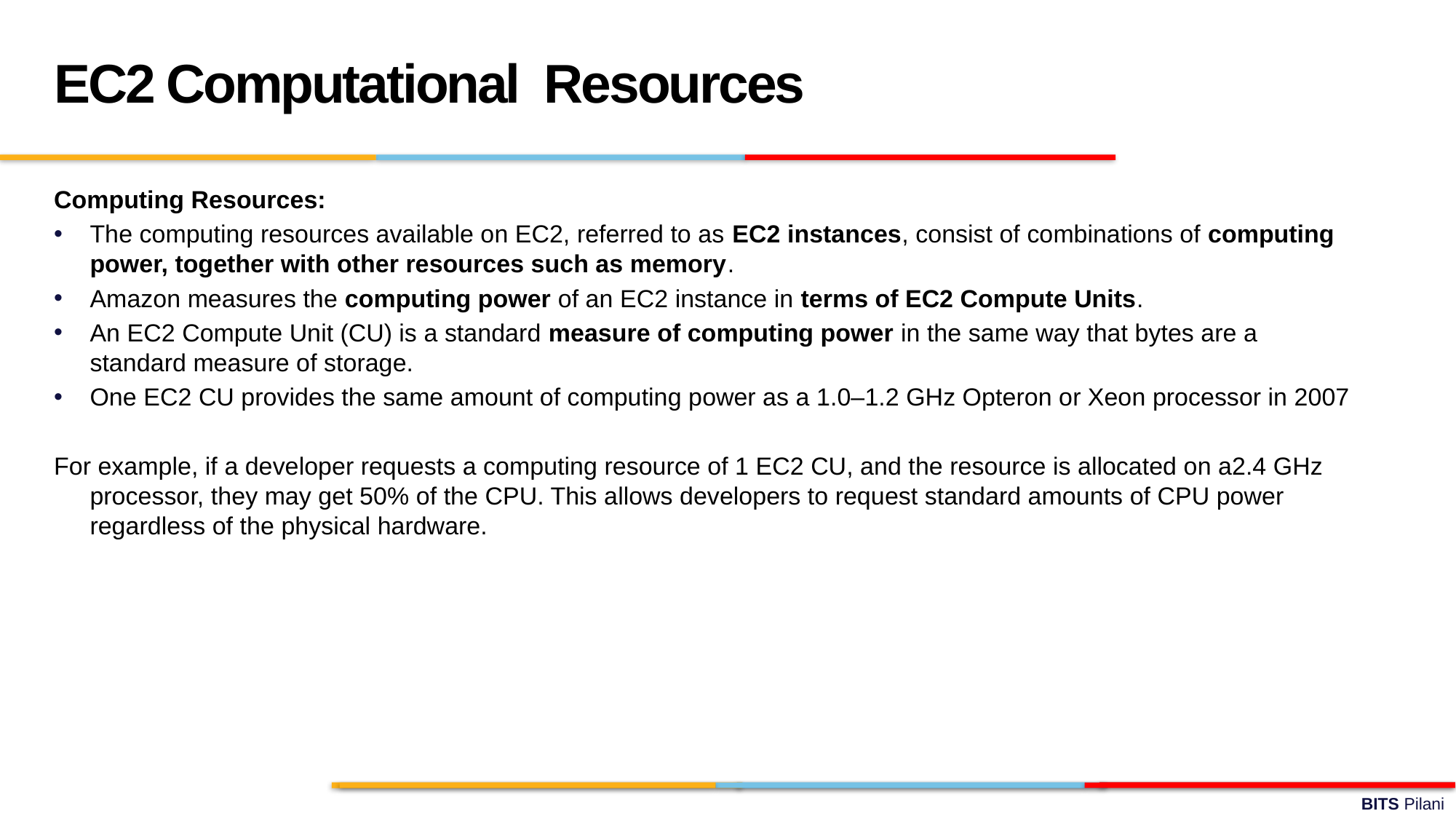

EC2 Computational  Resources
Computing Resources:
The computing resources available on EC2, referred to as EC2 instances, consist of combinations of computing power, together with other resources such as memory.
Amazon measures the computing power of an EC2 instance in terms of EC2 Compute Units.
An EC2 Compute Unit (CU) is a standard measure of computing power in the same way that bytes are a standard measure of storage.
One EC2 CU provides the same amount of computing power as a 1.0–1.2 GHz Opteron or Xeon processor in 2007

For example, if a developer requests a computing resource of 1 EC2 CU, and the resource is allocated on a2.4 GHz processor, they may get 50% of the CPU. This allows developers to request standard amounts of CPU power regardless of the physical hardware.